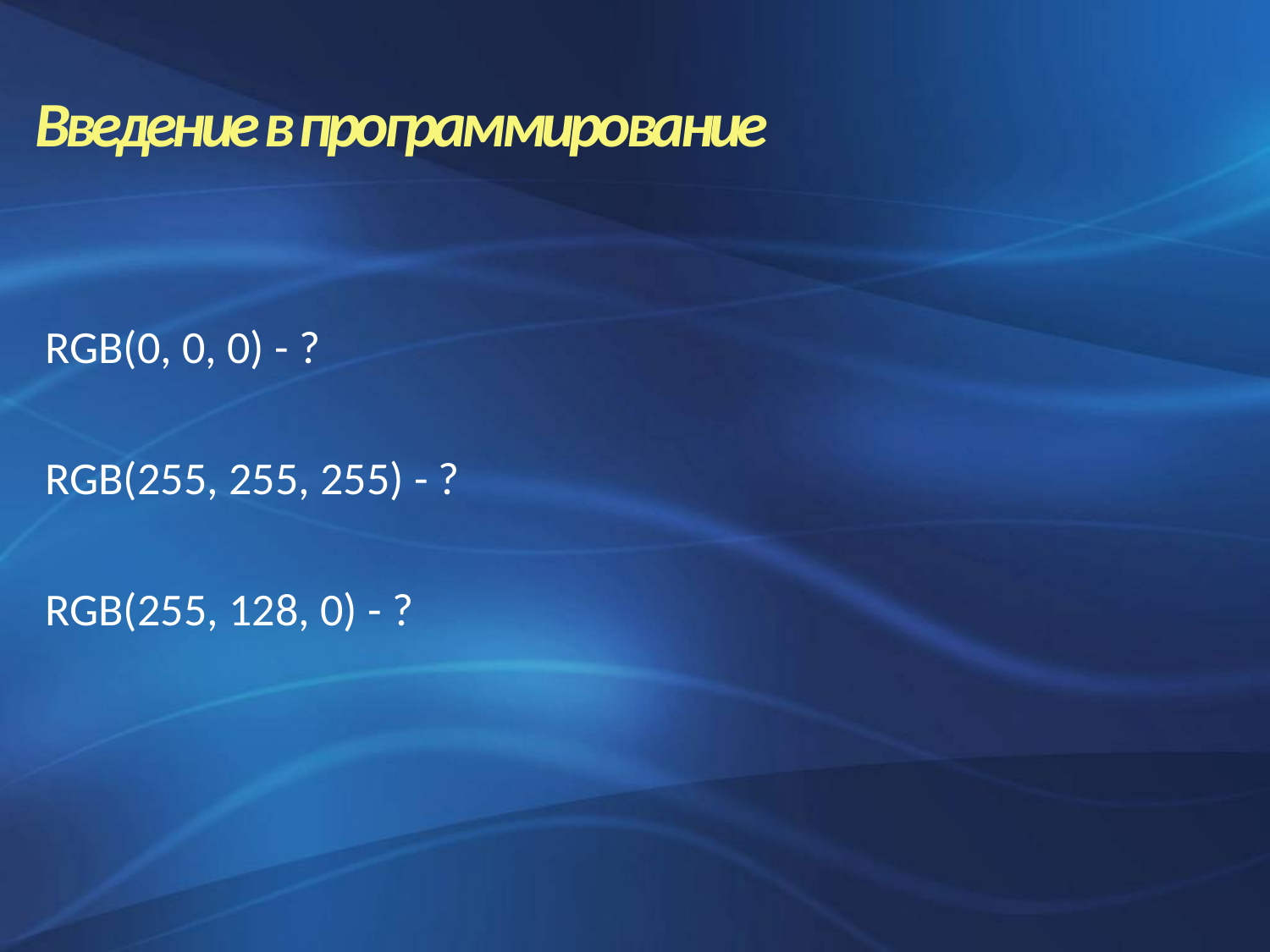

Введение в программирование
RGB(0, 0, 0) - ?

RGB(255, 255, 255) - ?

RGB(255, 128, 0) - ?